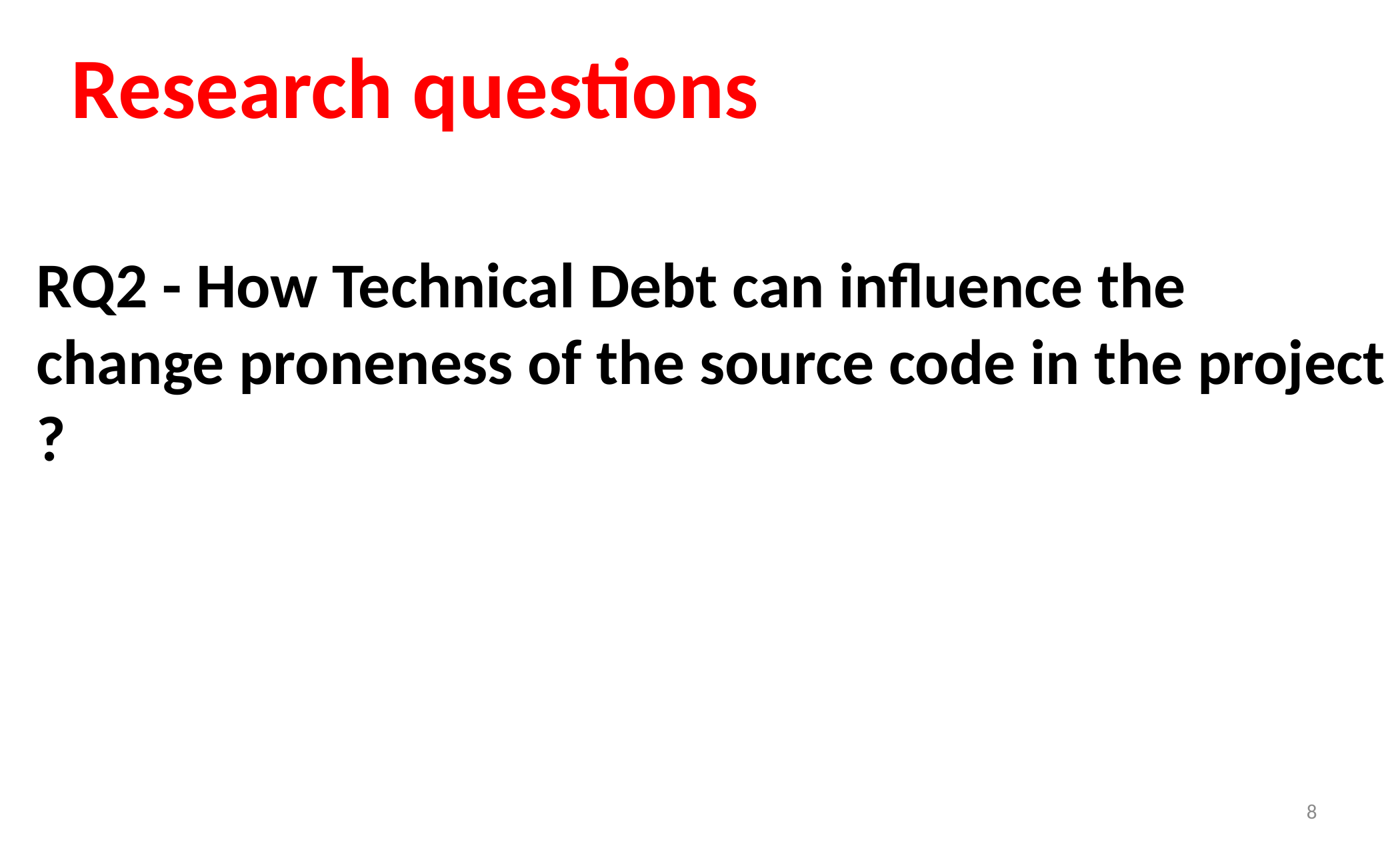

# Research questions

RQ2 - How Technical Debt can influence the change proneness of the source code in the project ?

8